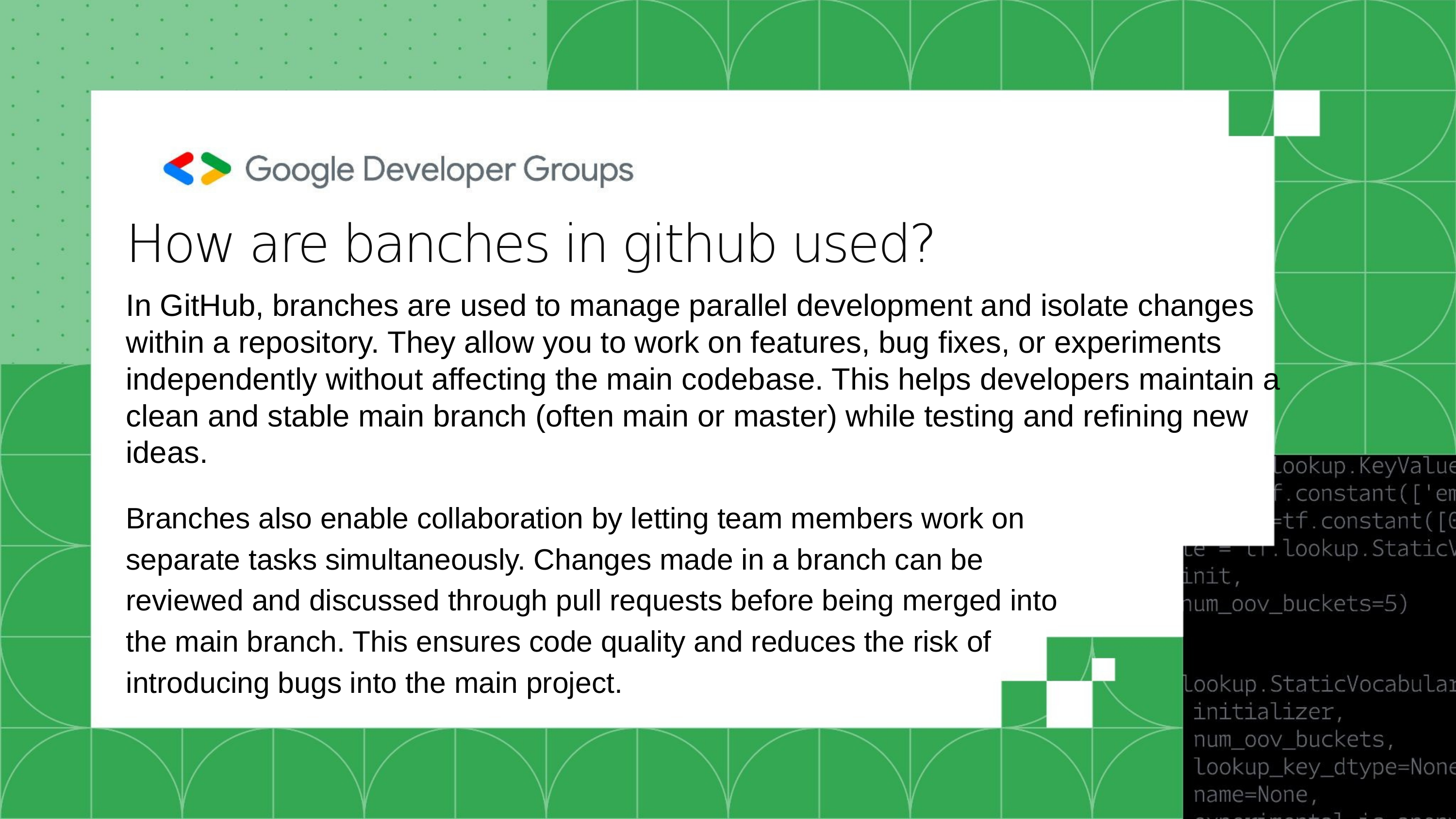

How are banches in github used?
In GitHub, branches are used to manage parallel development and isolate changes within a repository. They allow you to work on features, bug fixes, or experiments independently without affecting the main codebase. This helps developers maintain a clean and stable main branch (often main or master) while testing and refining new ideas.

Branches also enable collaboration by letting team members work on separate tasks simultaneously. Changes made in a branch can be reviewed and discussed through pull requests before being merged into the main branch. This ensures code quality and reduces the risk of introducing bugs into the main project.